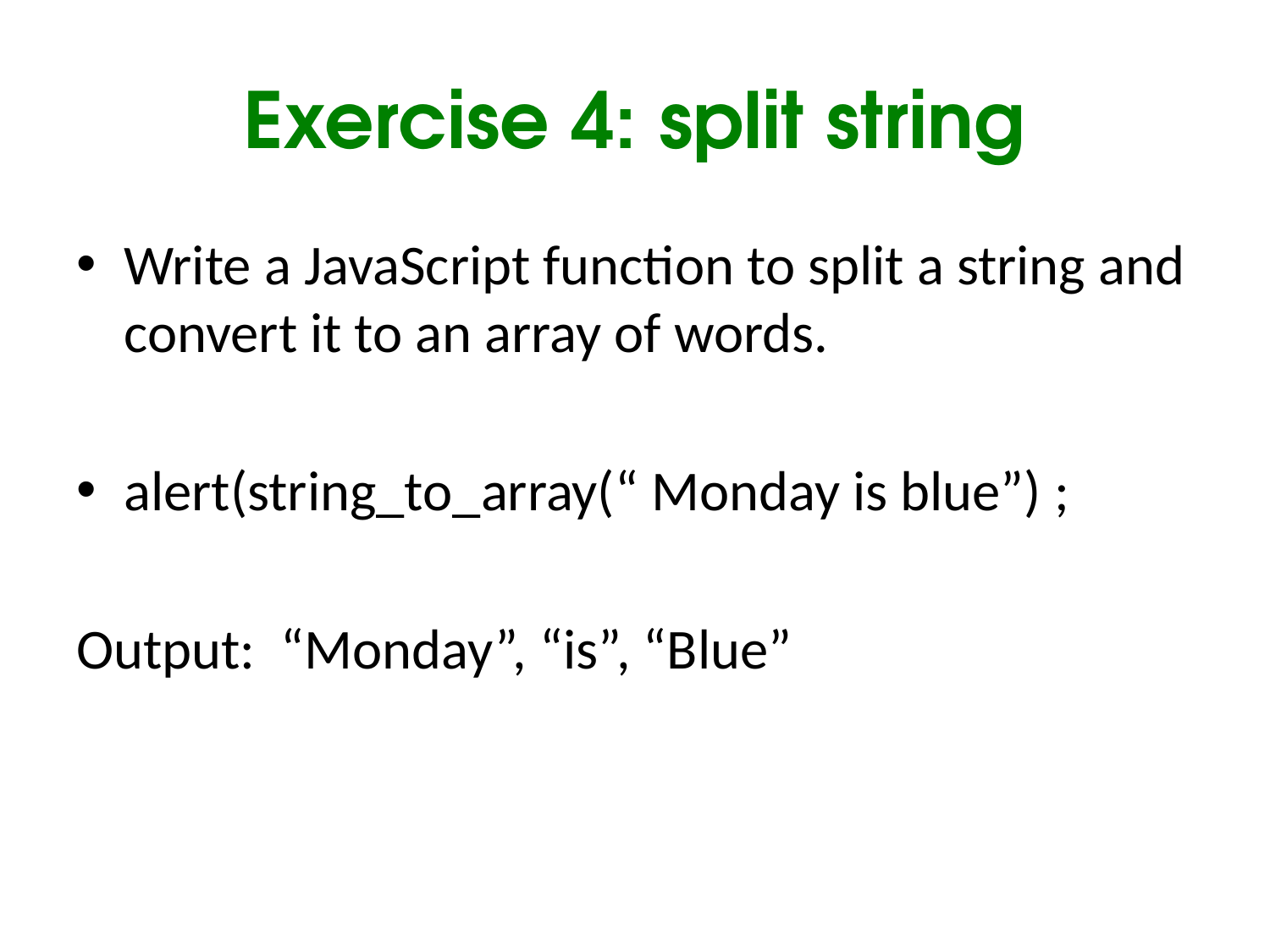

# Exercise 4: split string
Write a JavaScript function to split a string and convert it to an array of words.

alert(string_to_array(“ Monday is blue”) ;

Output:  “Monday”, “is”, “Blue”